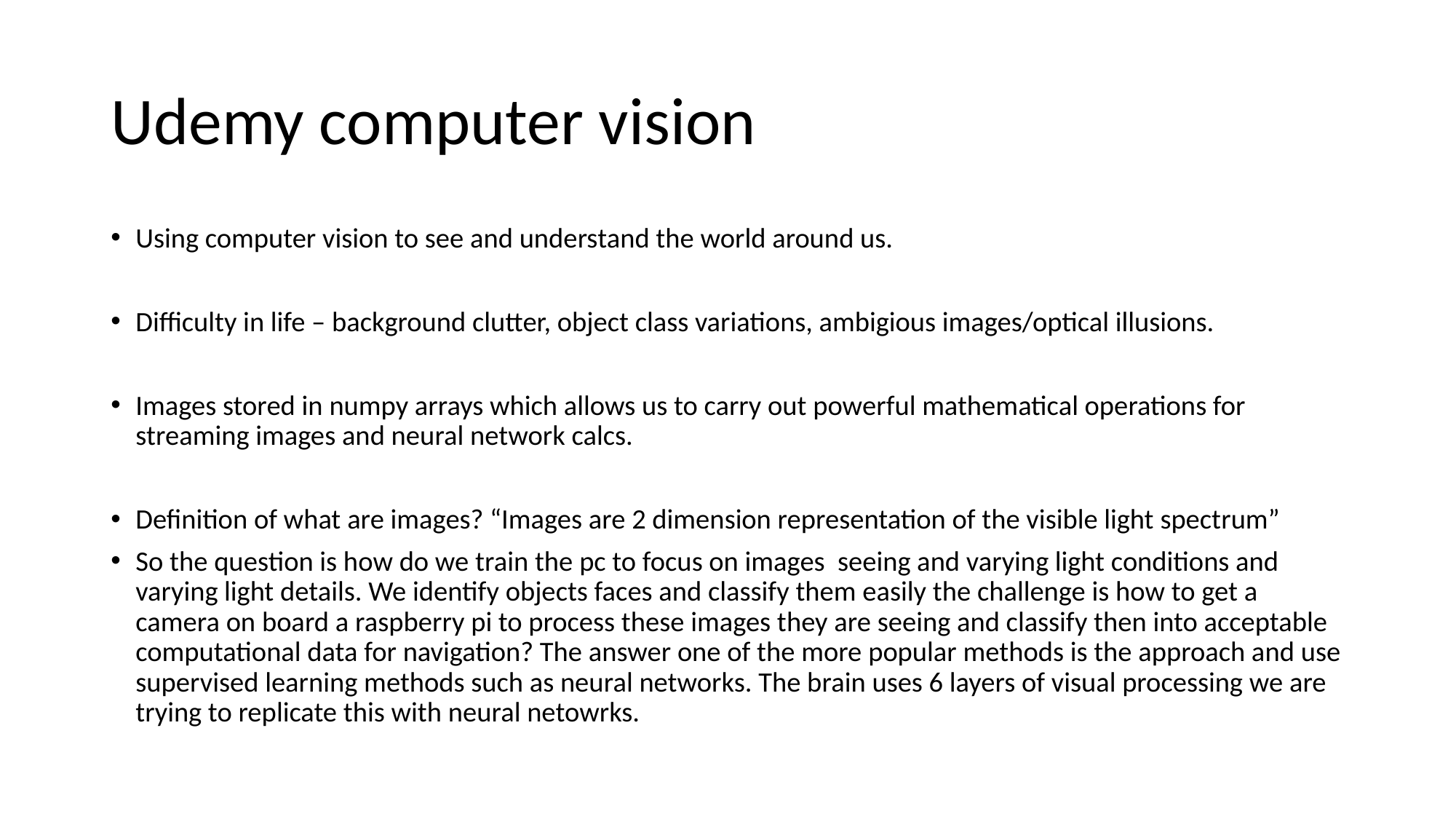

# Udemy computer vision
Using computer vision to see and understand the world around us.

Difficulty in life – background clutter, object class variations, ambigious images/optical illusions.

Images stored in numpy arrays which allows us to carry out powerful mathematical operations for streaming images and neural network calcs.

Definition of what are images? “Images are 2 dimension representation of the visible light spectrum”
So the question is how do we train the pc to focus on images  seeing and varying light conditions and varying light details. We identify objects faces and classify them easily the challenge is how to get a camera on board a raspberry pi to process these images they are seeing and classify then into acceptable computational data for navigation? The answer one of the more popular methods is the approach and use supervised learning methods such as neural networks. The brain uses 6 layers of visual processing we are trying to replicate this with neural netowrks.